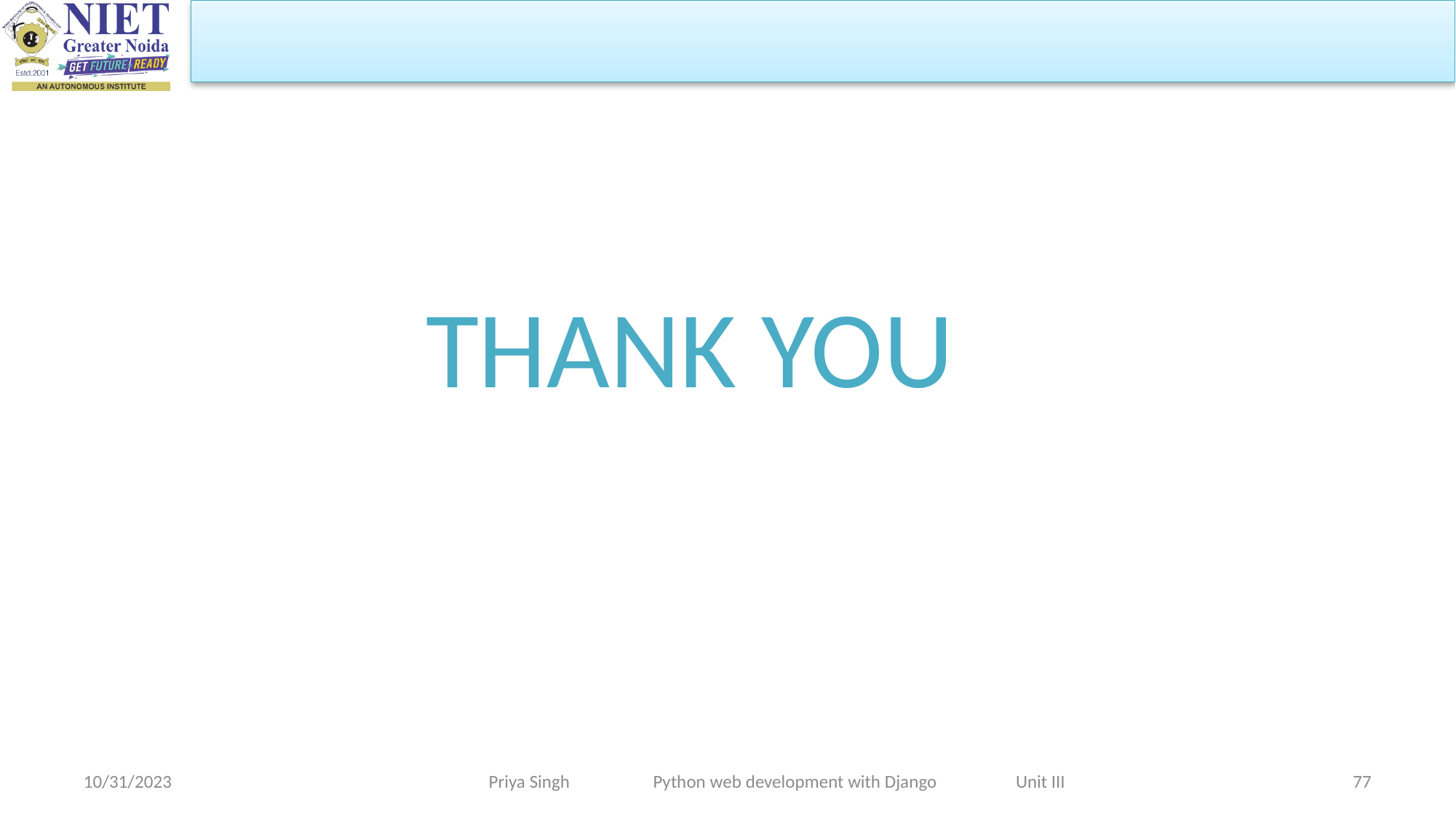

THANK YOU
Priya Singh                    Python web development with Django                   Unit III
10/31/2023
77